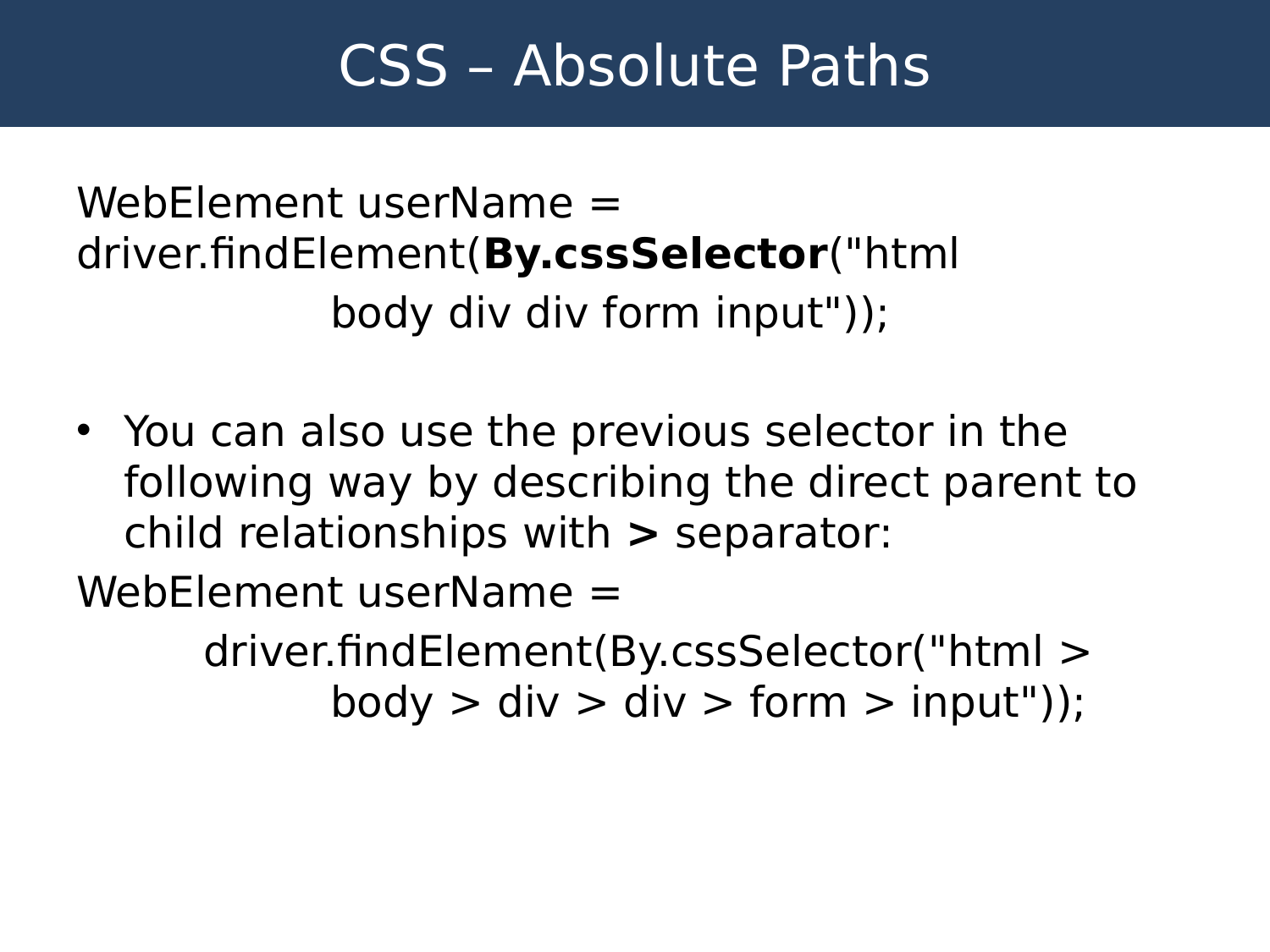

# CSS – Absolute Paths
WebElement userName = 	driver.findElement(By.cssSelector("html
		body div div form input"));

You can also use the previous selector in the following way by describing the direct parent to child relationships with > separator:
WebElement userName =
	driver.findElement(By.cssSelector("html > 		body > div > div > form > input"));